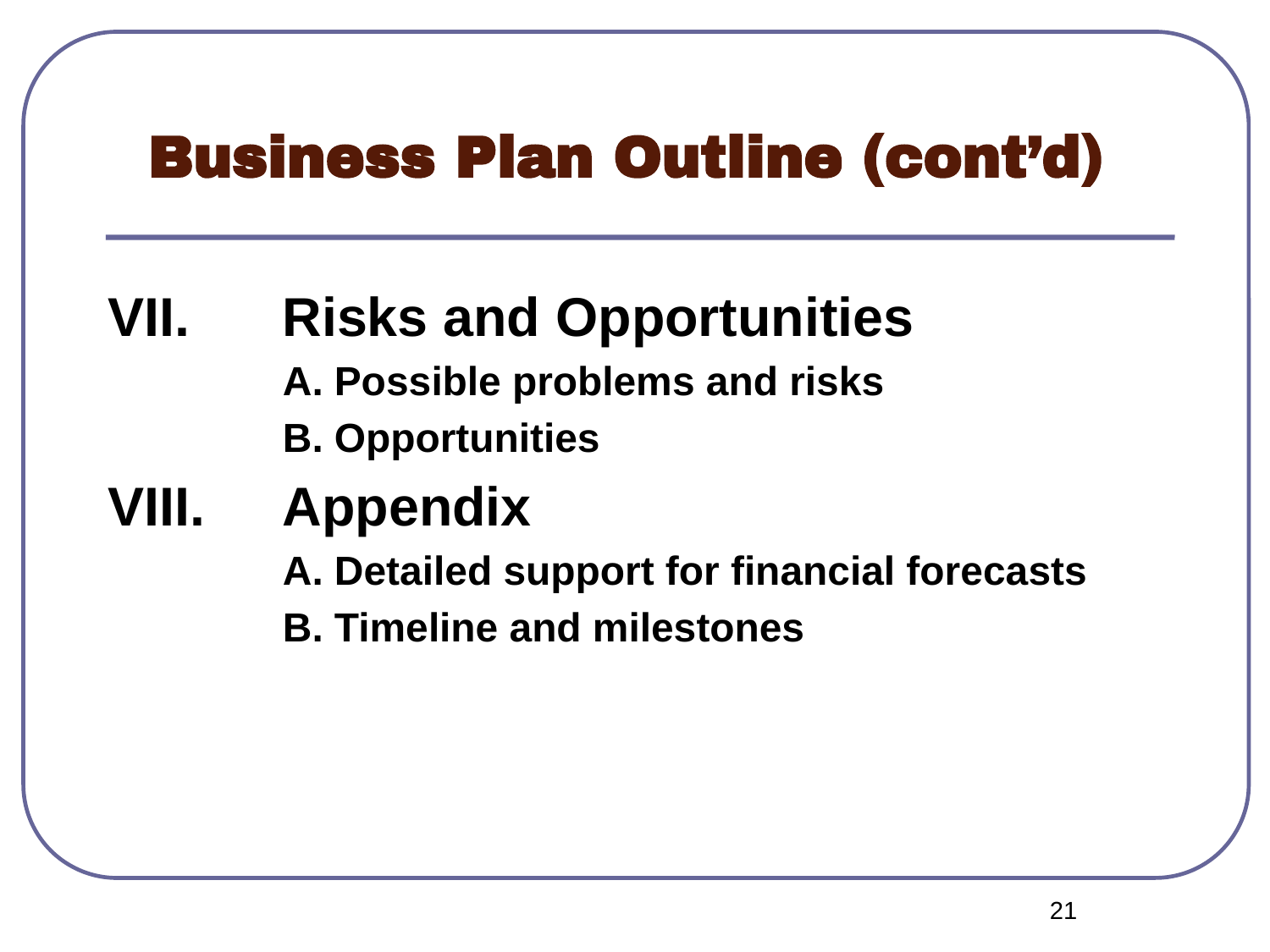

# Business Plan Outline (cont’d)
VII.	Risks and Opportunities
		A. Possible problems and risks
		B. Opportunities
VIII.	Appendix
		A. Detailed support for financial forecasts
		B. Timeline and milestones

21